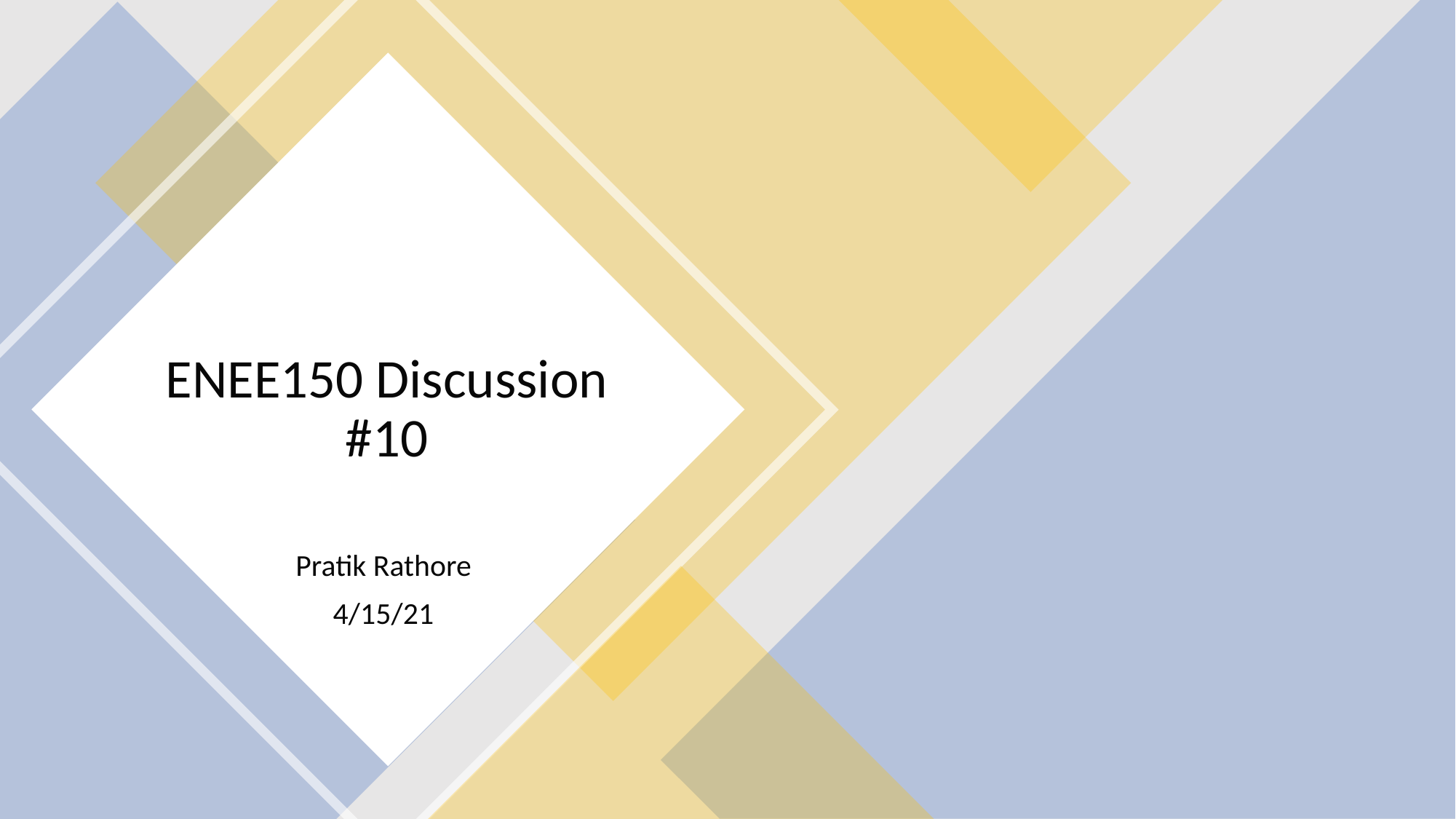

# ENEE150 Discussion #10
Pratik Rathore
4/15/21